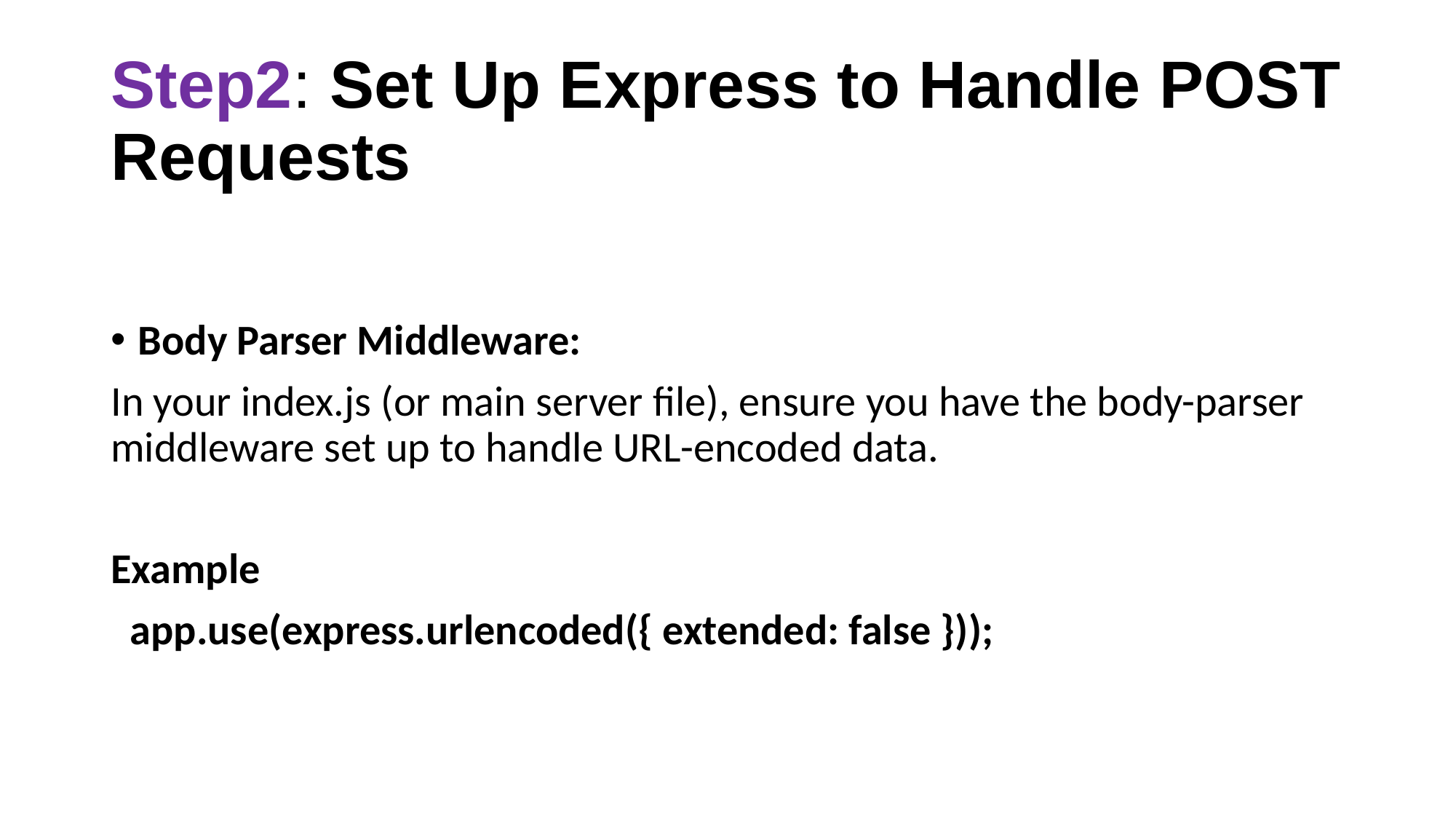

# Step2: Set Up Express to Handle POST Requests
Body Parser Middleware:
In your index.js (or main server file), ensure you have the body-parser middleware set up to handle URL-encoded data.

Example
  app.use(express.urlencoded({ extended: false }));